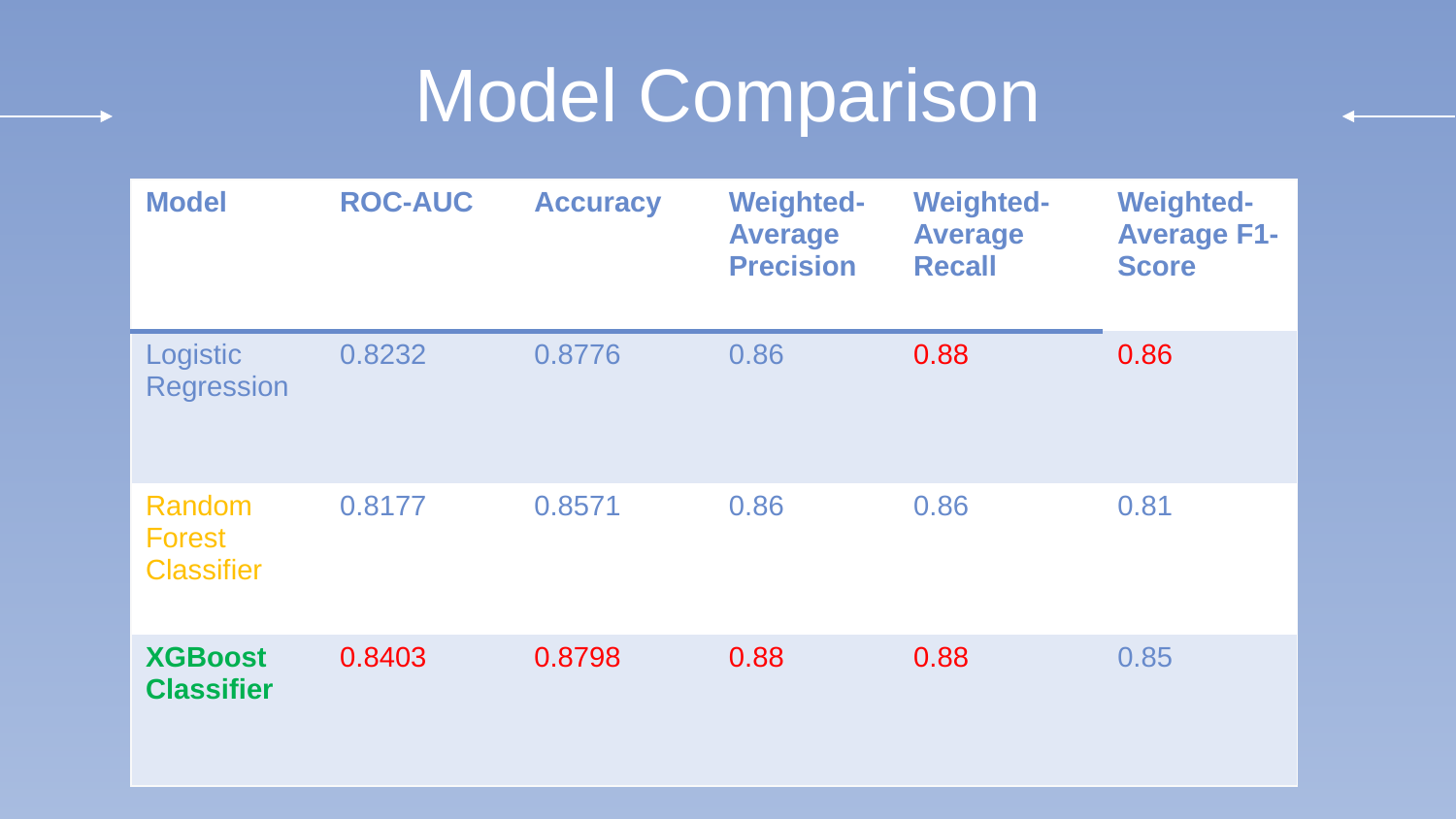

# Model Comparison
| Model | ROC-AUC | Accuracy | Weighted-Average Precision | Weighted-Average Recall | Weighted-Average F1-Score |
| --- | --- | --- | --- | --- | --- |
| Logistic Regression | 0.8232 | 0.8776 | 0.86 | 0.88 | 0.86 |
| Random Forest Classifier | 0.8177 | 0.8571 | 0.86 | 0.86 | 0.81 |
| XGBoost Classifier | 0.8403 | 0.8798 | 0.88 | 0.88 | 0.85 |